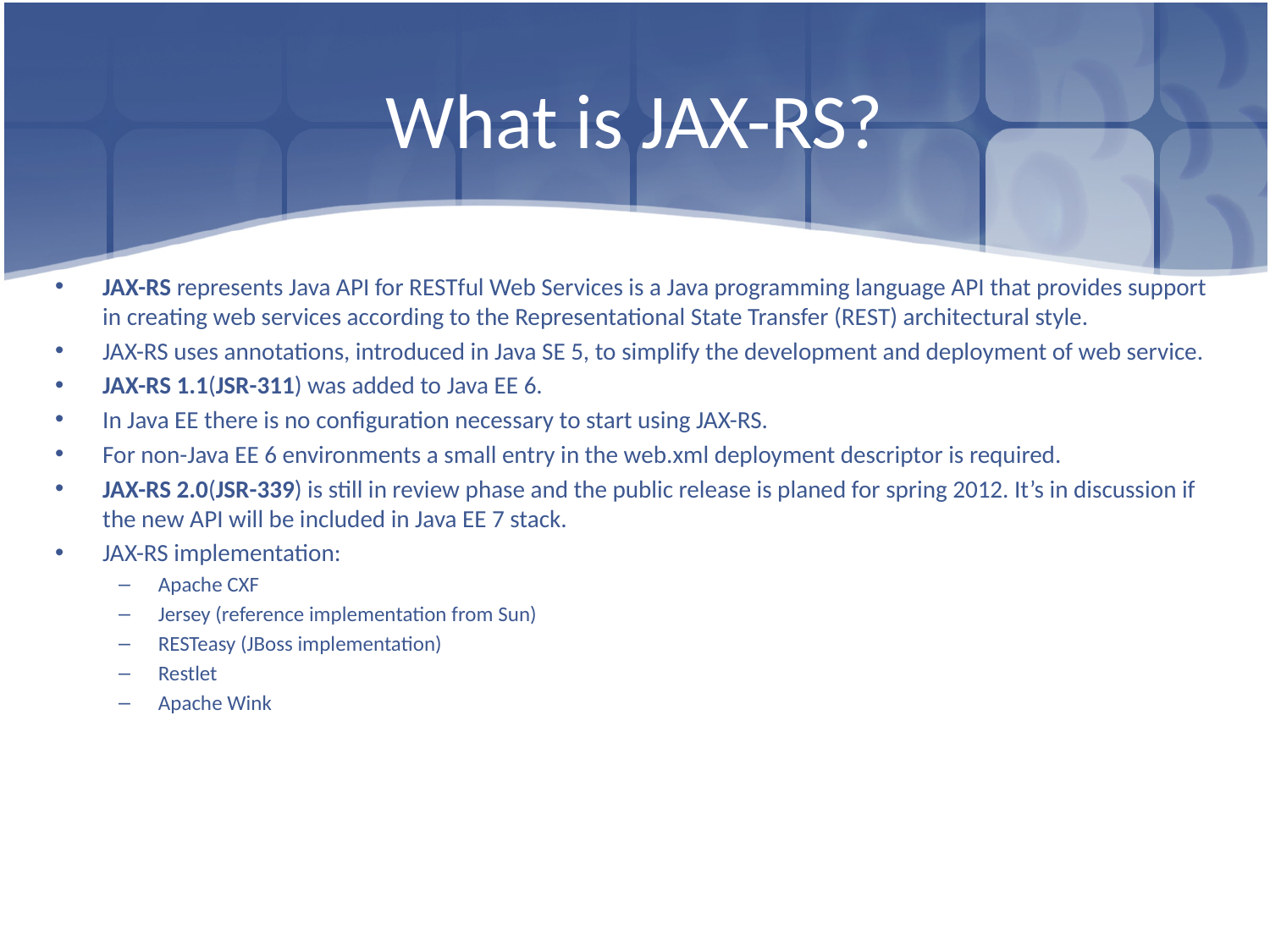

# What is JAX-RS?
JAX-RS represents Java API for RESTful Web Services is a Java programming language API that provides support in creating web services according to the Representational State Transfer (REST) architectural style.
JAX-RS uses annotations, introduced in Java SE 5, to simplify the development and deployment of web service.
JAX-RS 1.1(JSR-311) was added to Java EE 6.
In Java EE there is no configuration necessary to start using JAX-RS.
For non-Java EE 6 environments a small entry in the web.xml deployment descriptor is required.
JAX-RS 2.0(JSR-339) is still in review phase and the public release is planed for spring 2012. It’s in discussion if the new API will be included in Java EE 7 stack.
JAX-RS implementation:
Apache CXF
Jersey (reference implementation from Sun)
RESTeasy (JBoss implementation)
Restlet
Apache Wink